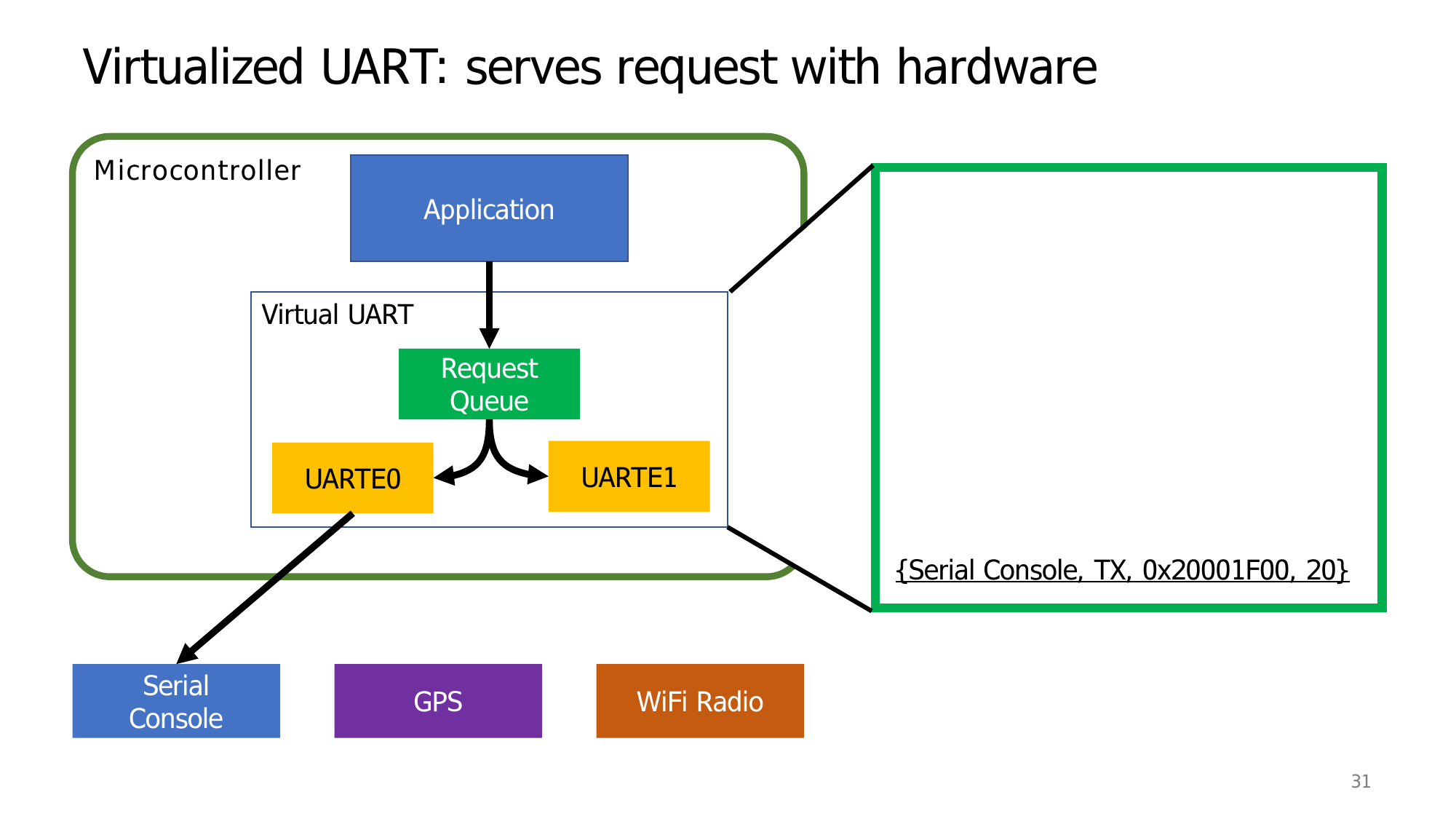

# Virtualized UART: serves request with hardware
Microcontroller
Application

Virtual UART
Request Queue

UARTE1
UARTE0
{Serial Console, TX, 0x20001F00, 20}
GPS
Serial
Console
WiFi Radio
31